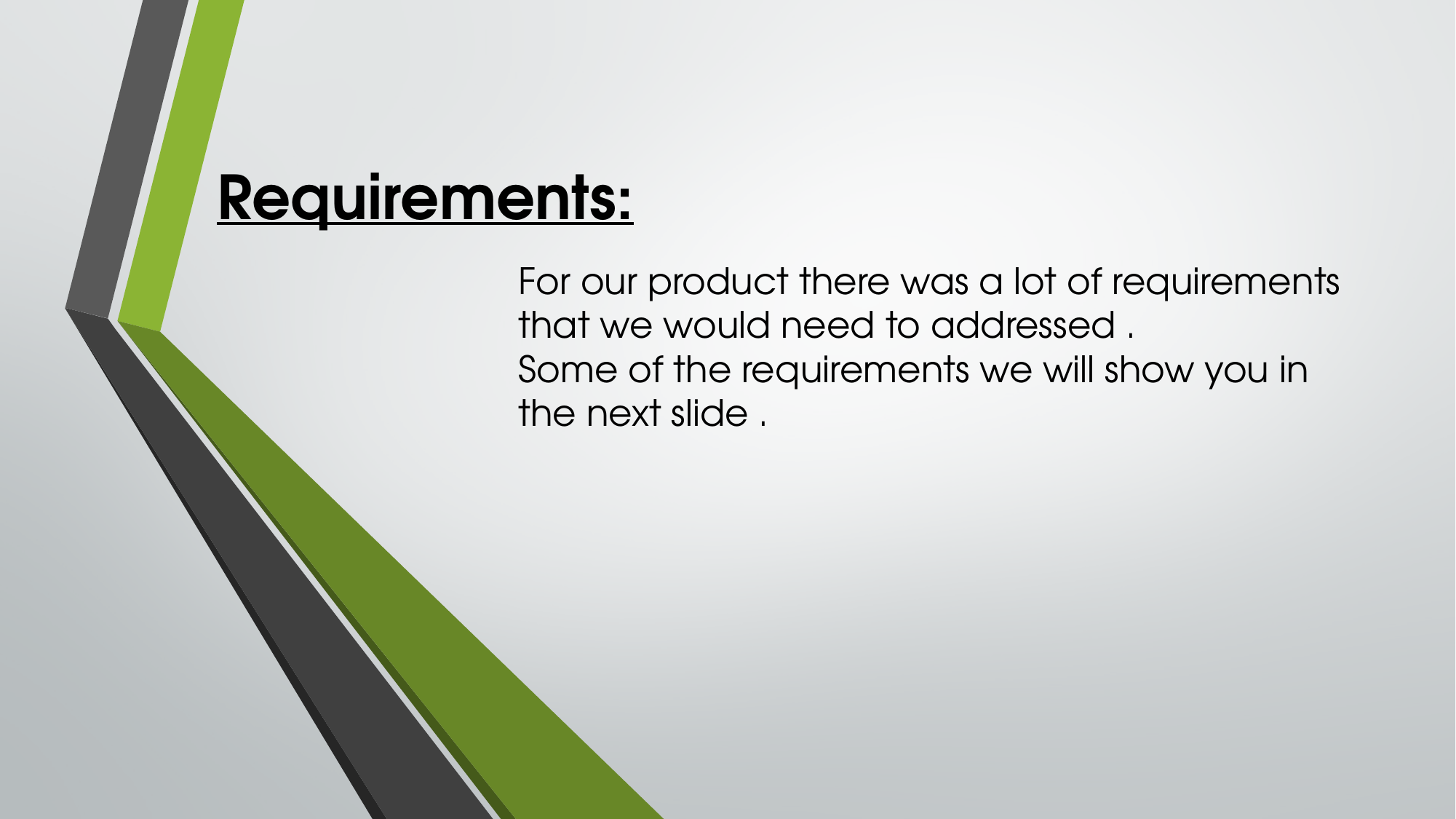

Requirements:

For our product there was a lot of requirements that we would need to addressed .
Some of the requirements we will show you in the next slide .